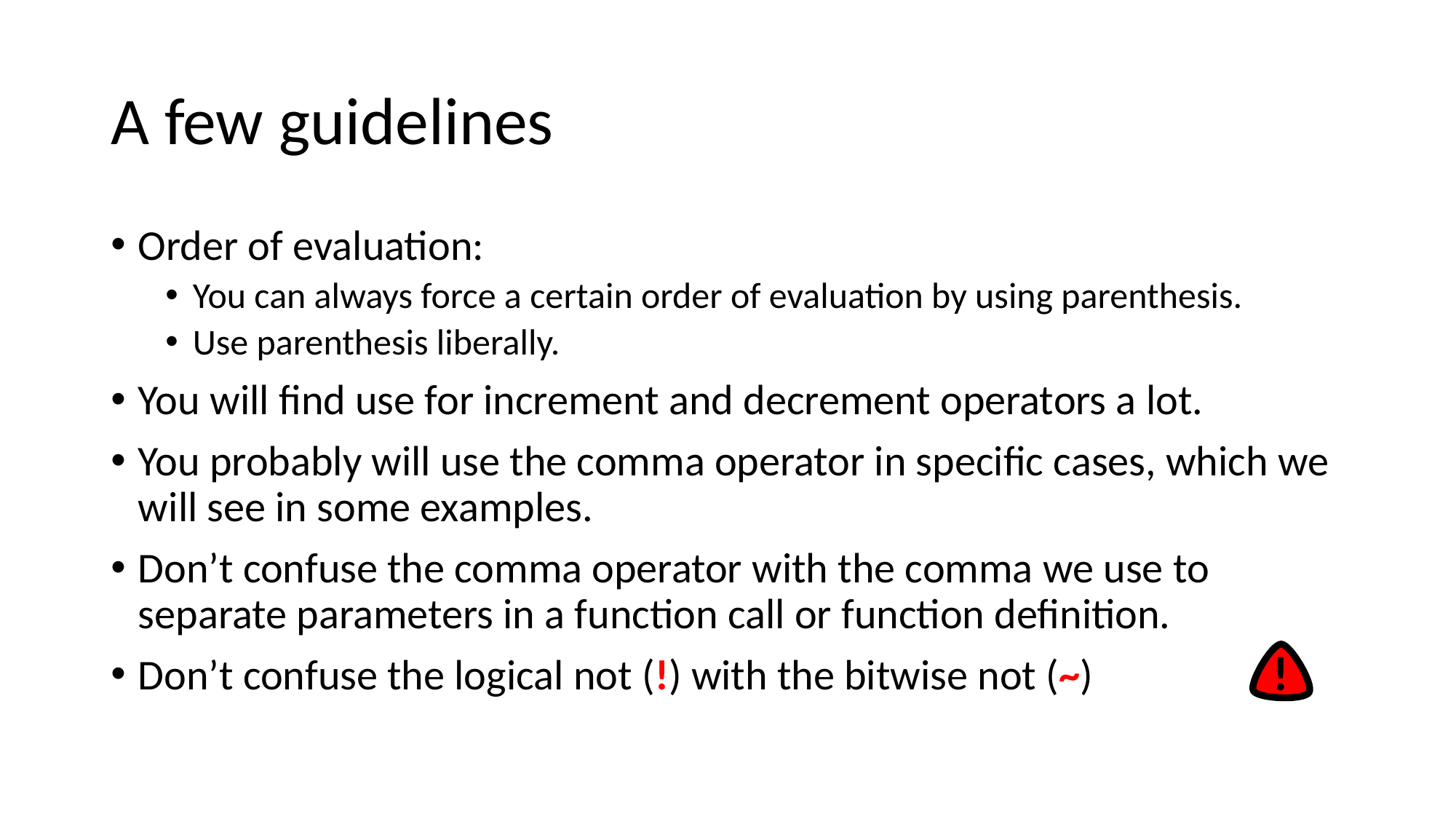

# A few guidelines
Order of evaluation:
You can always force a certain order of evaluation by using parenthesis.
Use parenthesis liberally.
You will find use for increment and decrement operators a lot.
You probably will use the comma operator in specific cases, which we will see in some examples.
Don’t confuse the comma operator with the comma we use to separate parameters in a function call or function definition.
Don’t confuse the logical not (!) with the bitwise not (~)
!